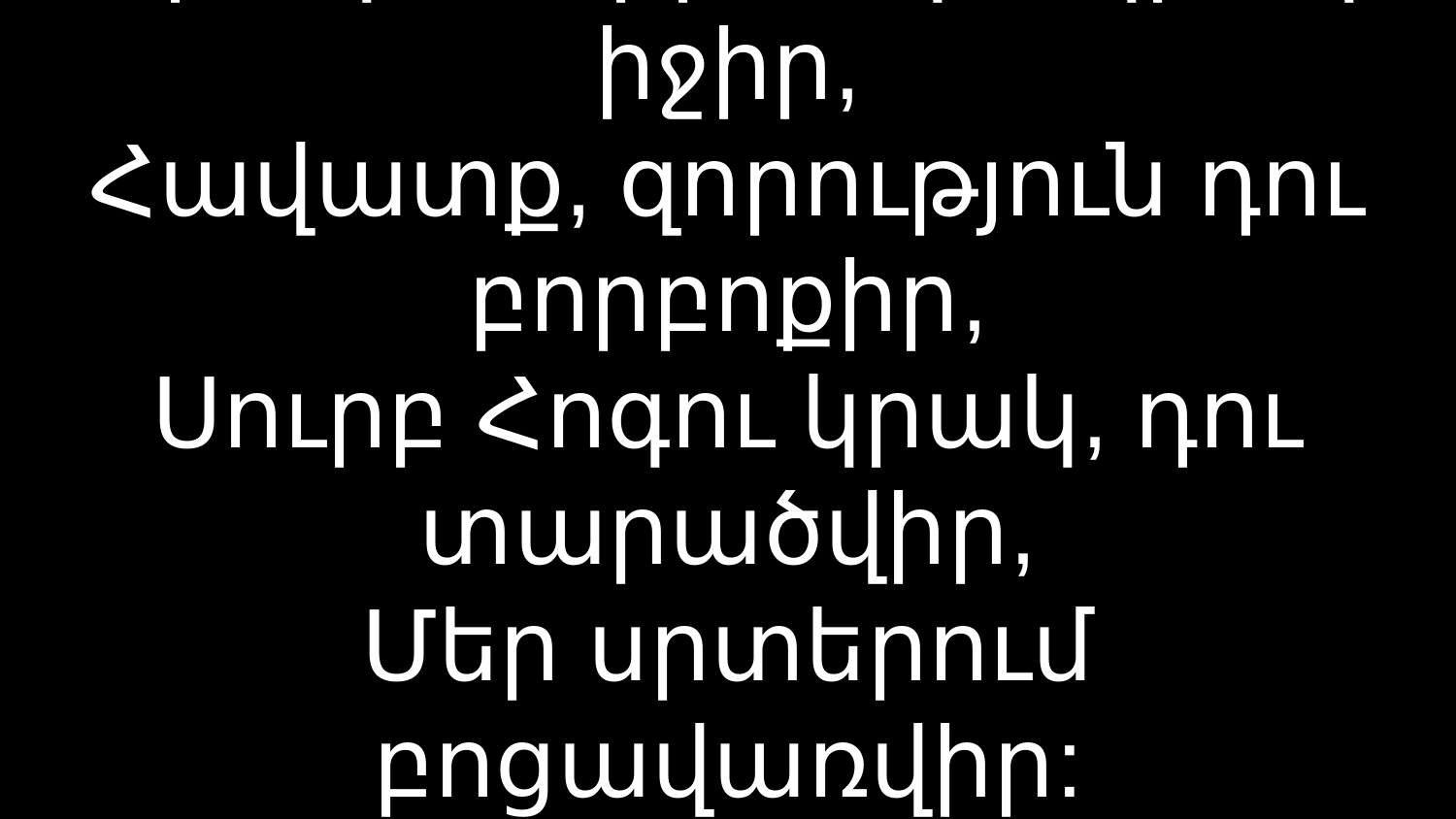

# Կրակ, Սուրբ Հոգու կրակ իջիր, Հավատք, զորություն դու բորբոքիր, Սուրբ Հոգու կրակ, դու տարածվիր, Մեր սրտերում բոցավառվիր: X2